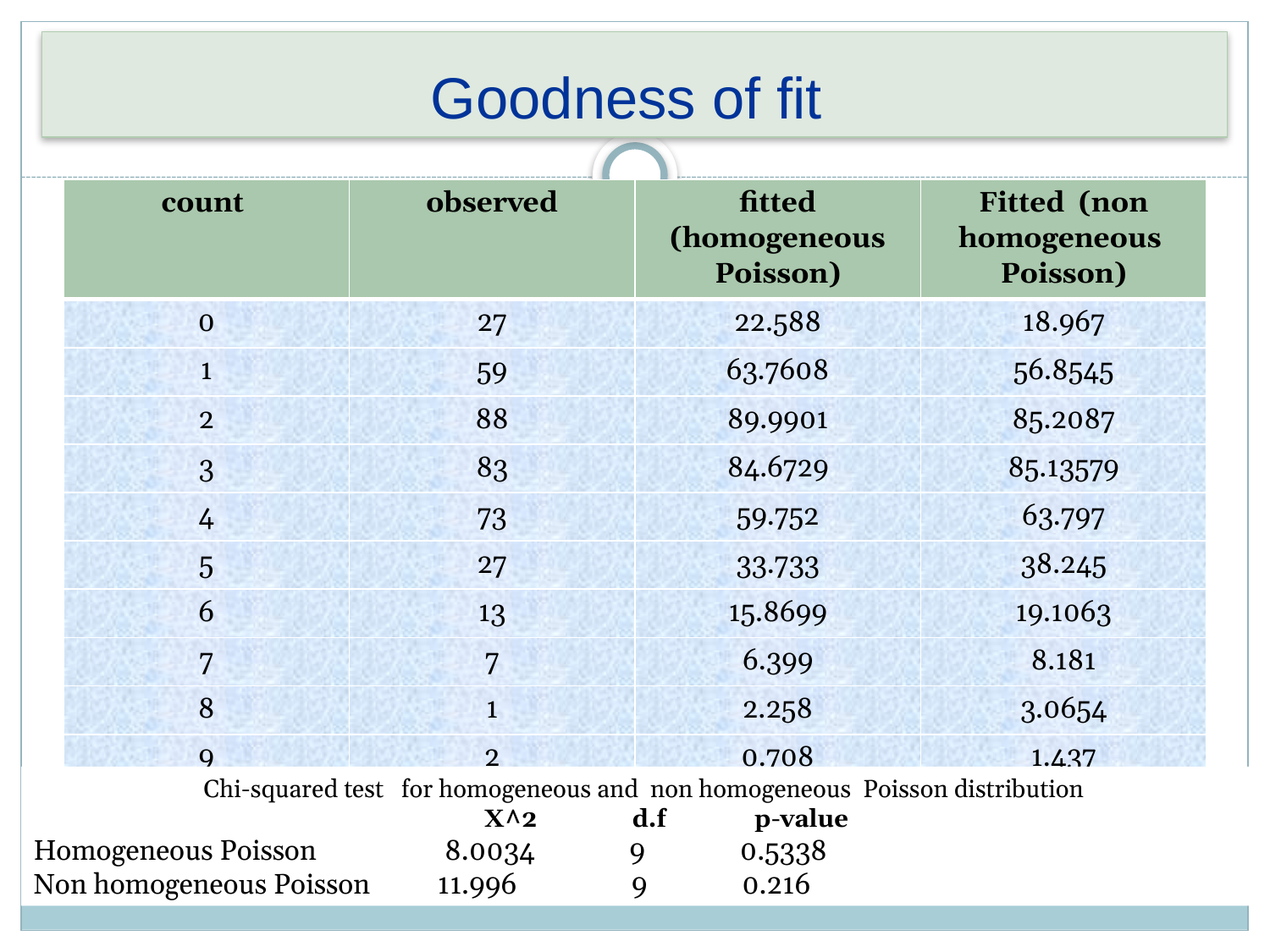

# Goodness of fit
| count | observed | fitted (homogeneous Poisson) | Fitted (non homogeneous Poisson) |
| --- | --- | --- | --- |
| 0 | 27 | 22.588 | 18.967 |
| 1 | 59 | 63.7608 | 56.8545 |
| 2 | 88 | 89.9901 | 85.2087 |
| 3 | 83 | 84.6729 | 85.13579 |
| 4 | 73 | 59.752 | 63.797 |
| 5 | 27 | 33.733 | 38.245 |
| 6 | 13 | 15.8699 | 19.1063 |
| 7 | 7 | 6.399 | 8.181 |
| 8 | 1 | 2.258 | 3.0654 |
| 9 | 2 | 0.708 | 1.437 |
Chi-squared test   for homogeneous and  non homogeneous  Poisson distribution
                                                                       X^2               d.f              p-value
Homogeneous Poisson                   8.0034              9              0.5338
Non homogeneous Poisson          11.996                 9              0.216